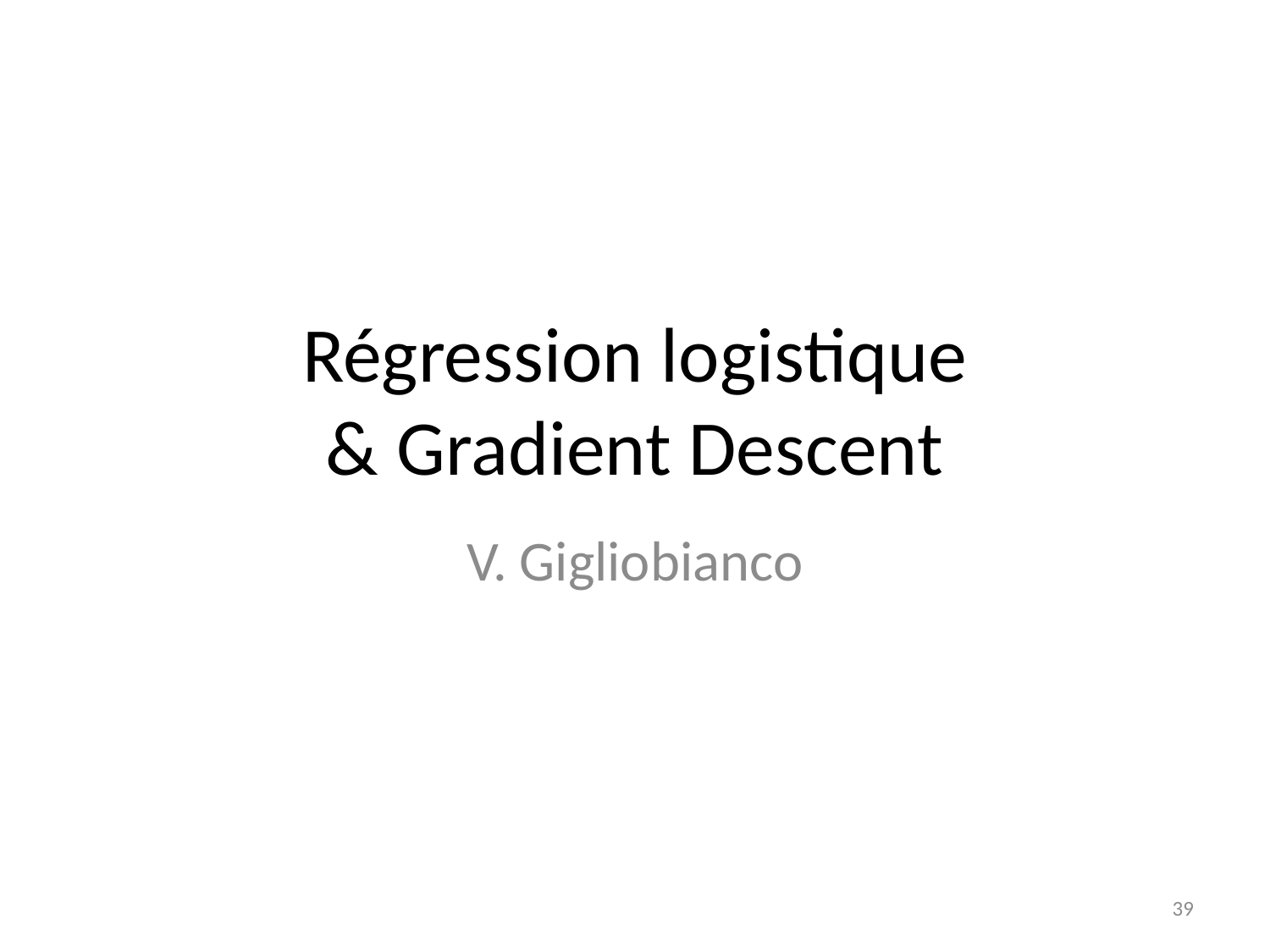

# Régression logistique & Gradient Descent
V. Gigliobianco
39